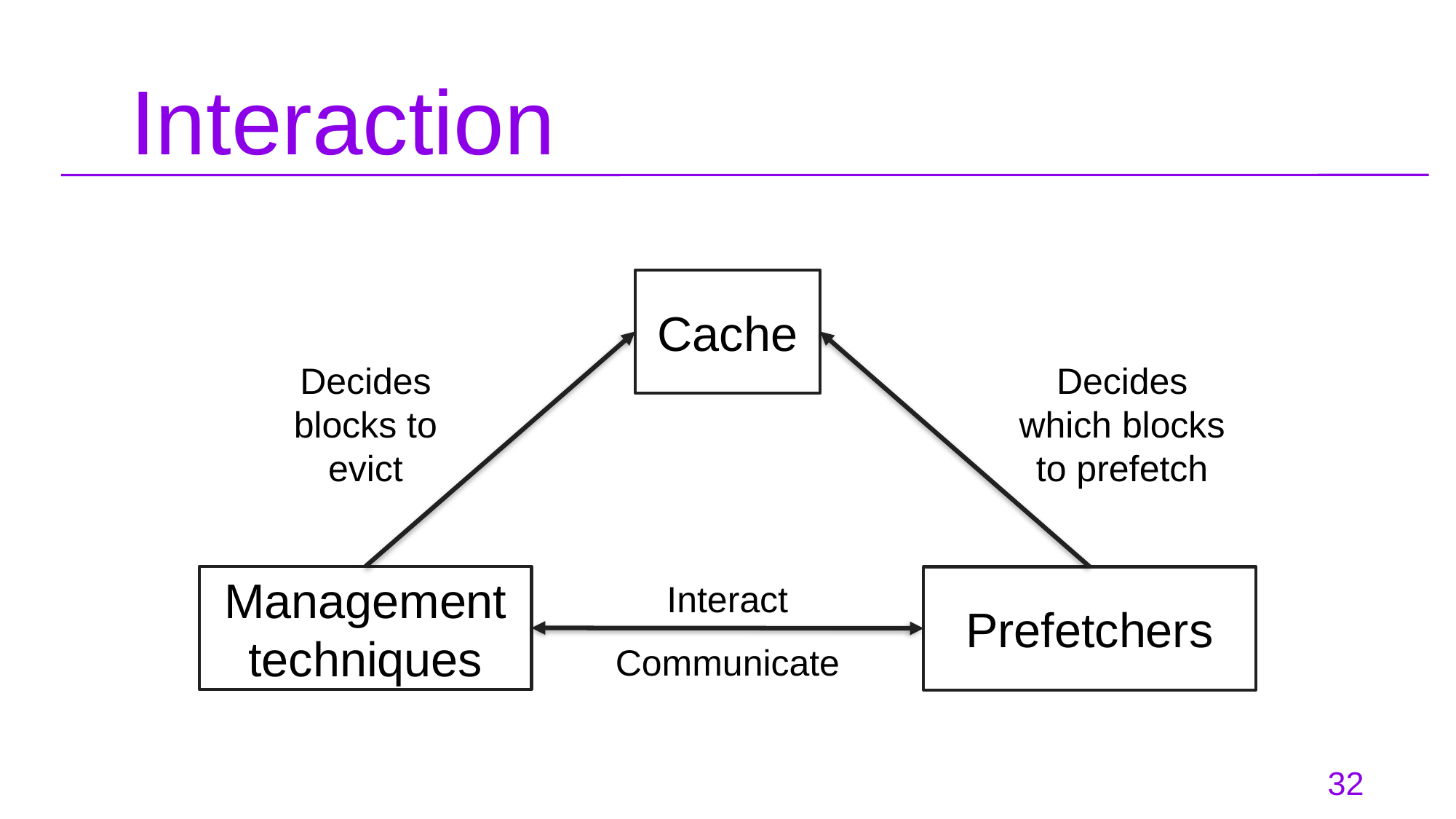

# Interaction
Cache
Decides which blocks to prefetch
Decides blocks to evict
Management techniques
Prefetchers
Interact
Communicate
32